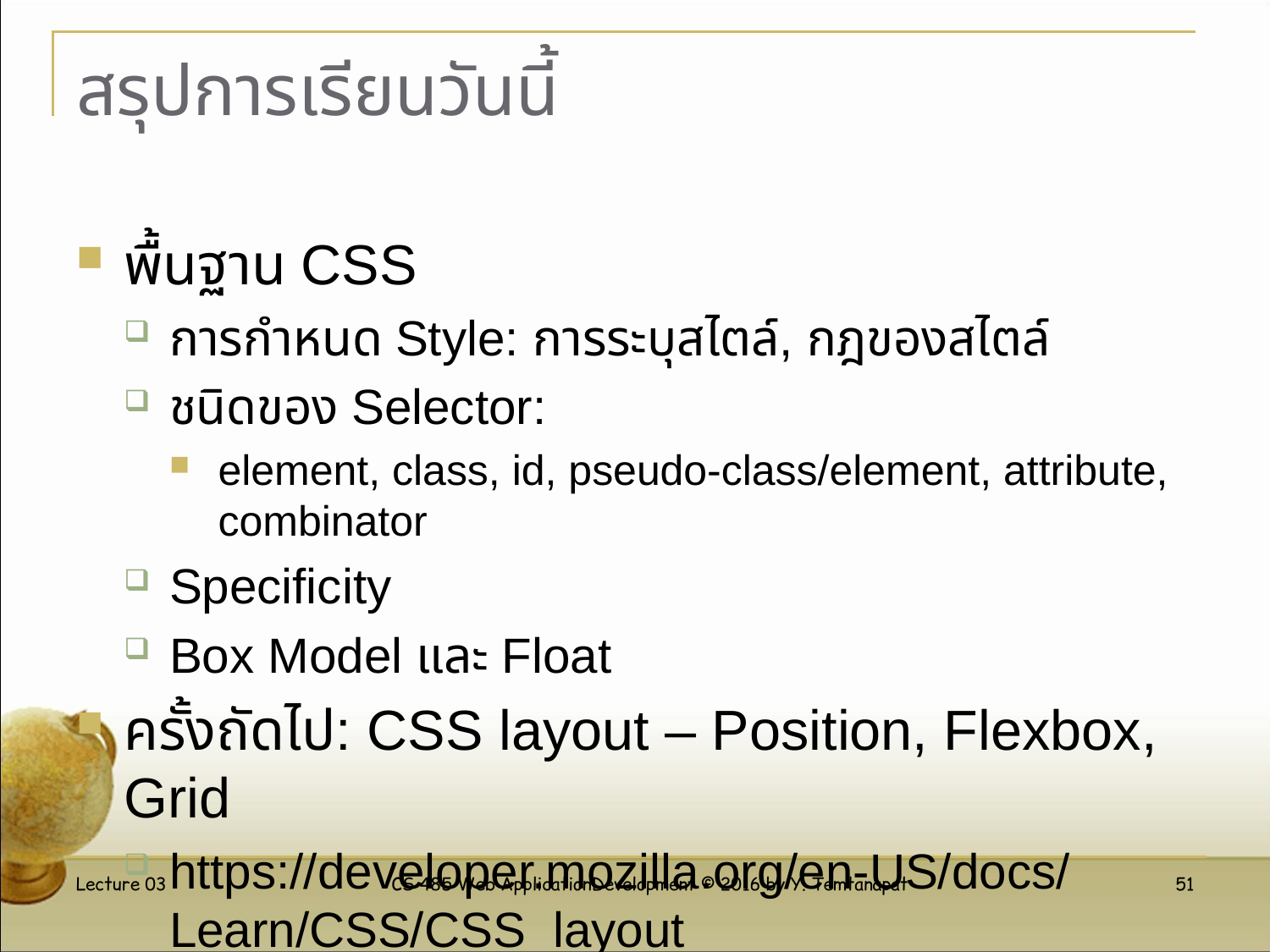

# สรุปการเรียนวันนี้
พื้นฐาน CSS
การกำหนด Style: การระบุสไตล์, กฎของสไตล์
ชนิดของ Selector:
element, class, id, pseudo-class/element, attribute, combinator
Specificity
Box Model และ Float
ครั้งถัดไป: CSS layout – Position, Flexbox, Grid
https://developer.mozilla.org/en-US/docs/Learn/CSS/CSS_layout

Lecture 03
CS 485 Web ApplicationDevelopment © 2016 by Y. Temtanapat
 51